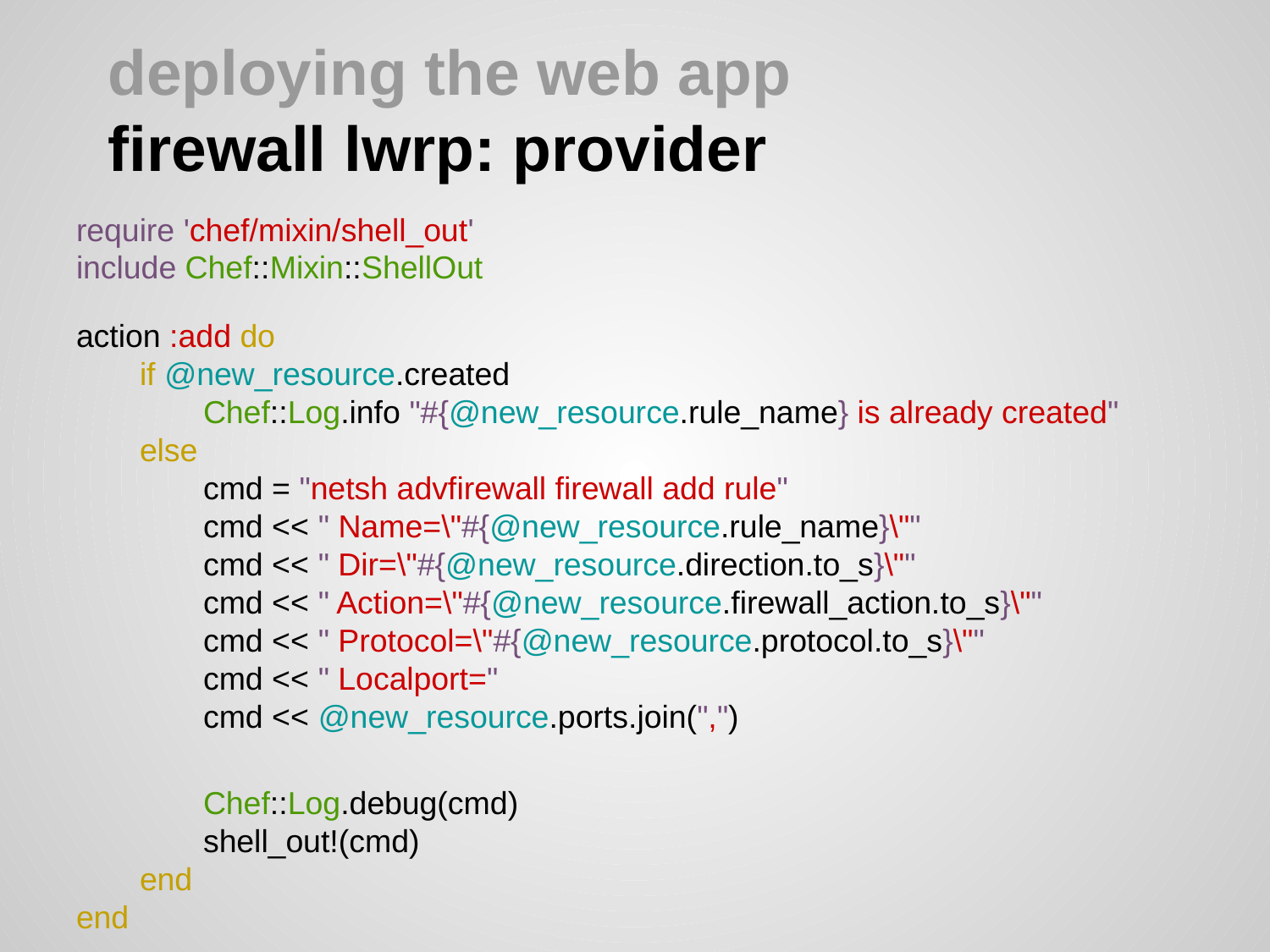

# deploying the web app
firewall lwrp: provider
require 'chef/mixin/shell_out'
include Chef::Mixin::ShellOut

action :add do
if @new_resource.created
Chef::Log.info "#{@new_resource.rule_name} is already created"
else
cmd = "netsh advfirewall firewall add rule"
cmd << " Name=\"#{@new_resource.rule_name}\""
cmd << " Dir=\"#{@new_resource.direction.to_s}\""
cmd << " Action=\"#{@new_resource.firewall_action.to_s}\""
cmd << " Protocol=\"#{@new_resource.protocol.to_s}\""
cmd << " Localport="
cmd << @new_resource.ports.join(",")

Chef::Log.debug(cmd)
shell_out!(cmd)
end
end